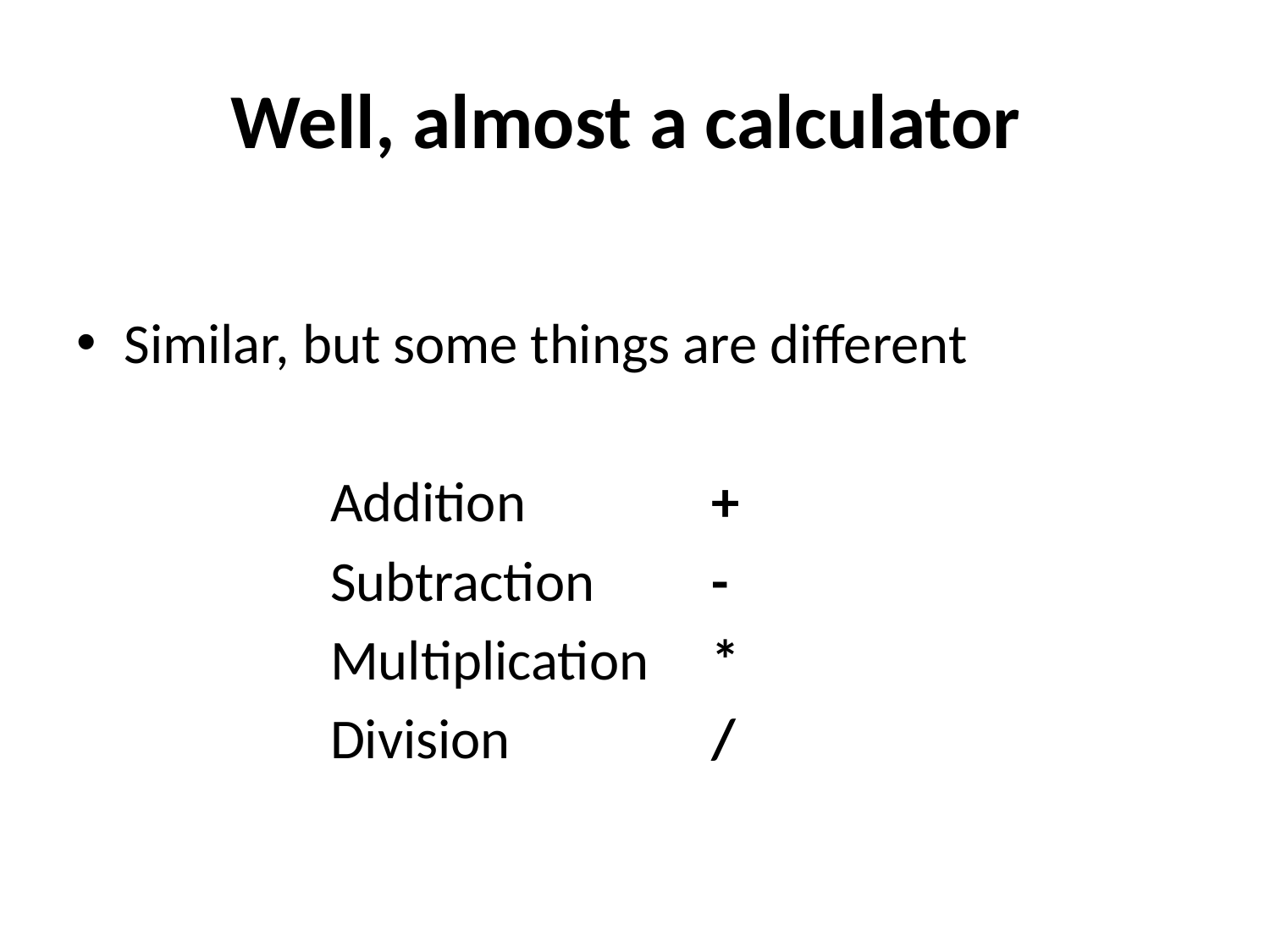

# Well, almost a calculator

Similar, but some things are different

		Addition 		+
		Subtraction 	-
		Multiplication 	*
		Division 		/